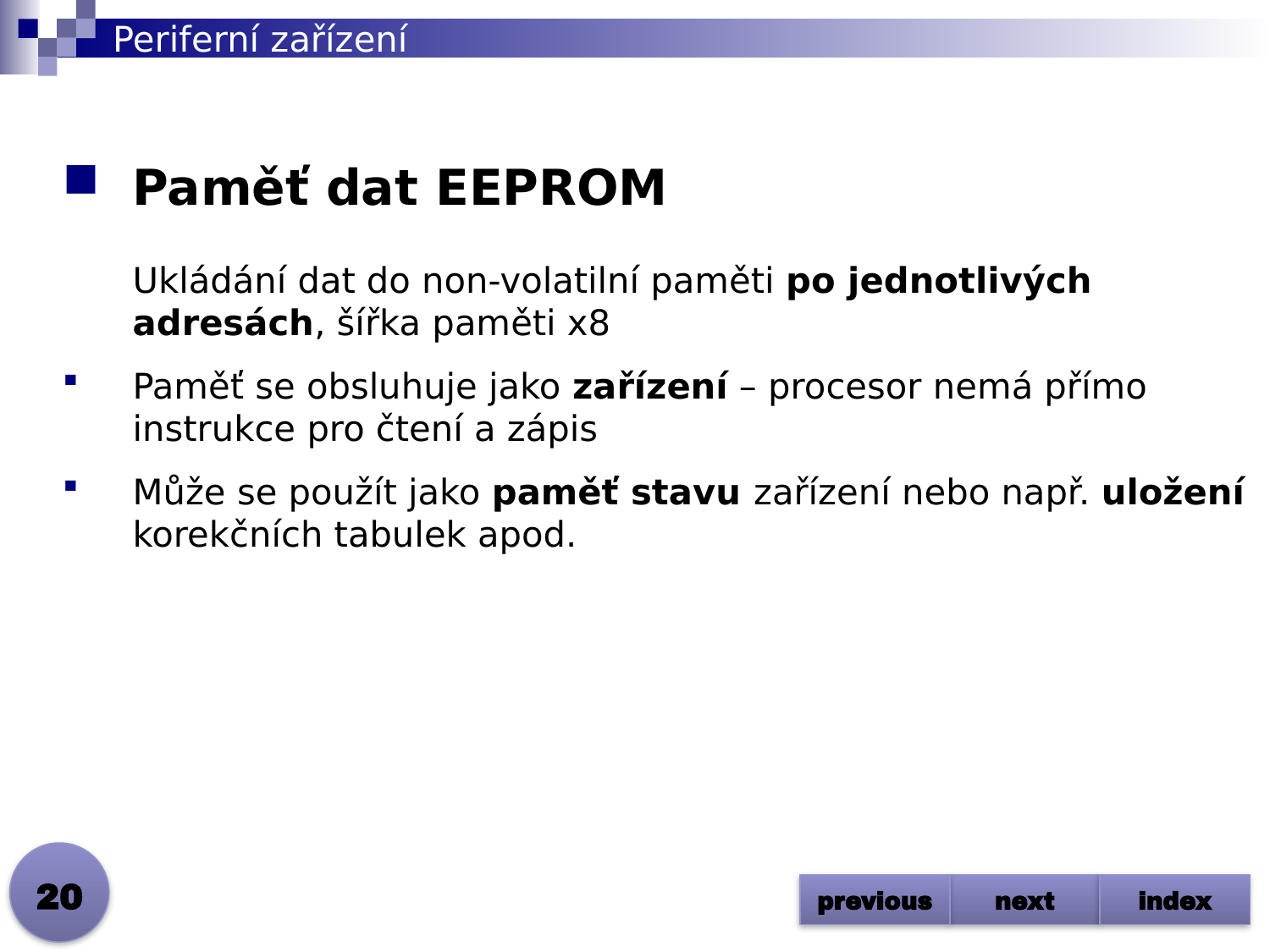

# Periferní zařízení
Paměť dat EEPROM
Ukládání dat do non-volatilní paměti po jednotlivých adresách, šířka paměti x8
Paměť se obsluhuje jako zařízení – procesor nemá přímo instrukce pro čtení a zápis
Může se použít jako paměť stavu zařízení nebo např. uložení korekčních tabulek apod.

20
previous
next
index